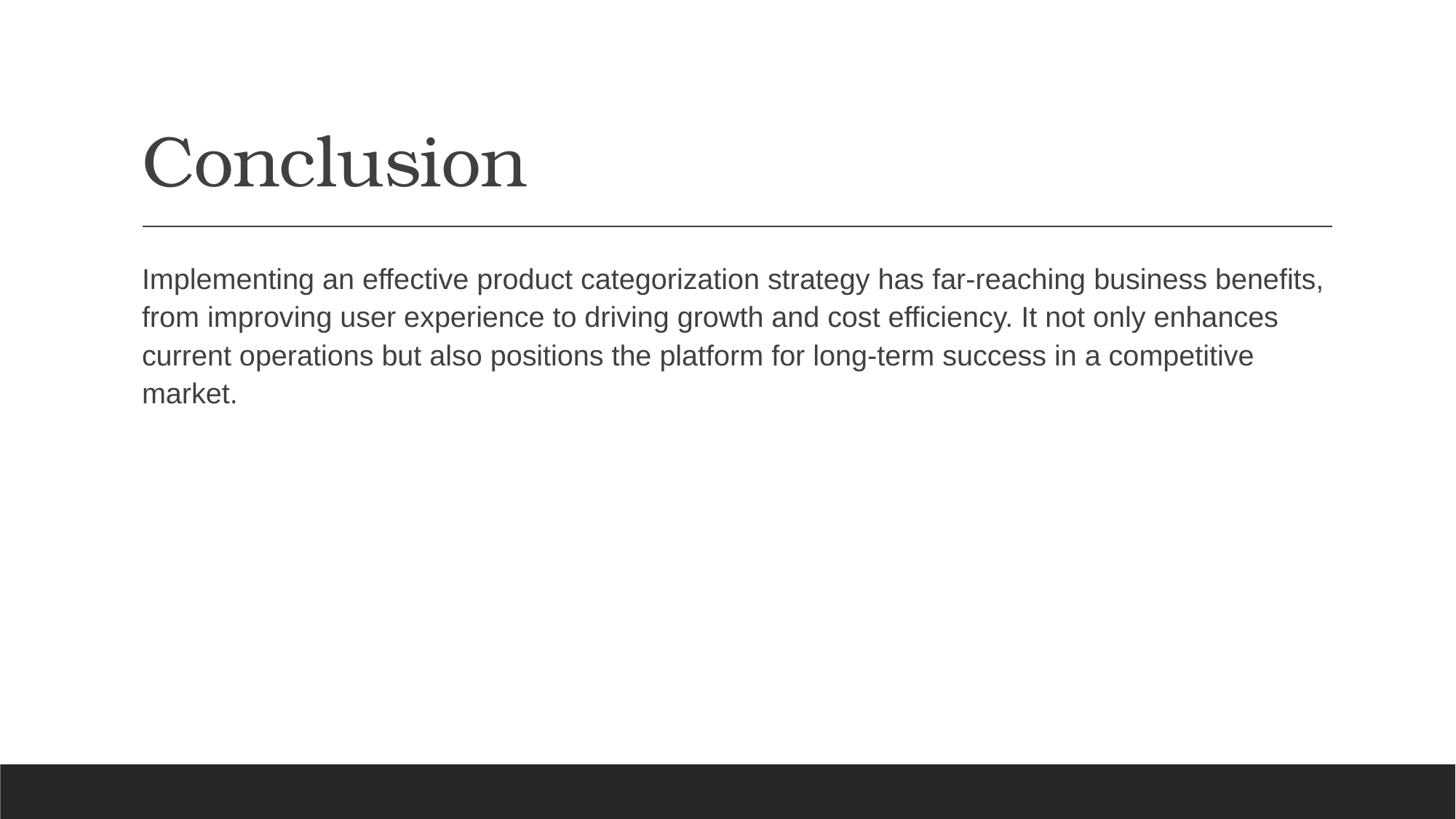

# Conclusion
Implementing an effective product categorization strategy has far-reaching business benefits, from improving user experience to driving growth and cost efficiency. It not only enhances current operations but also positions the platform for long-term success in a competitive market.